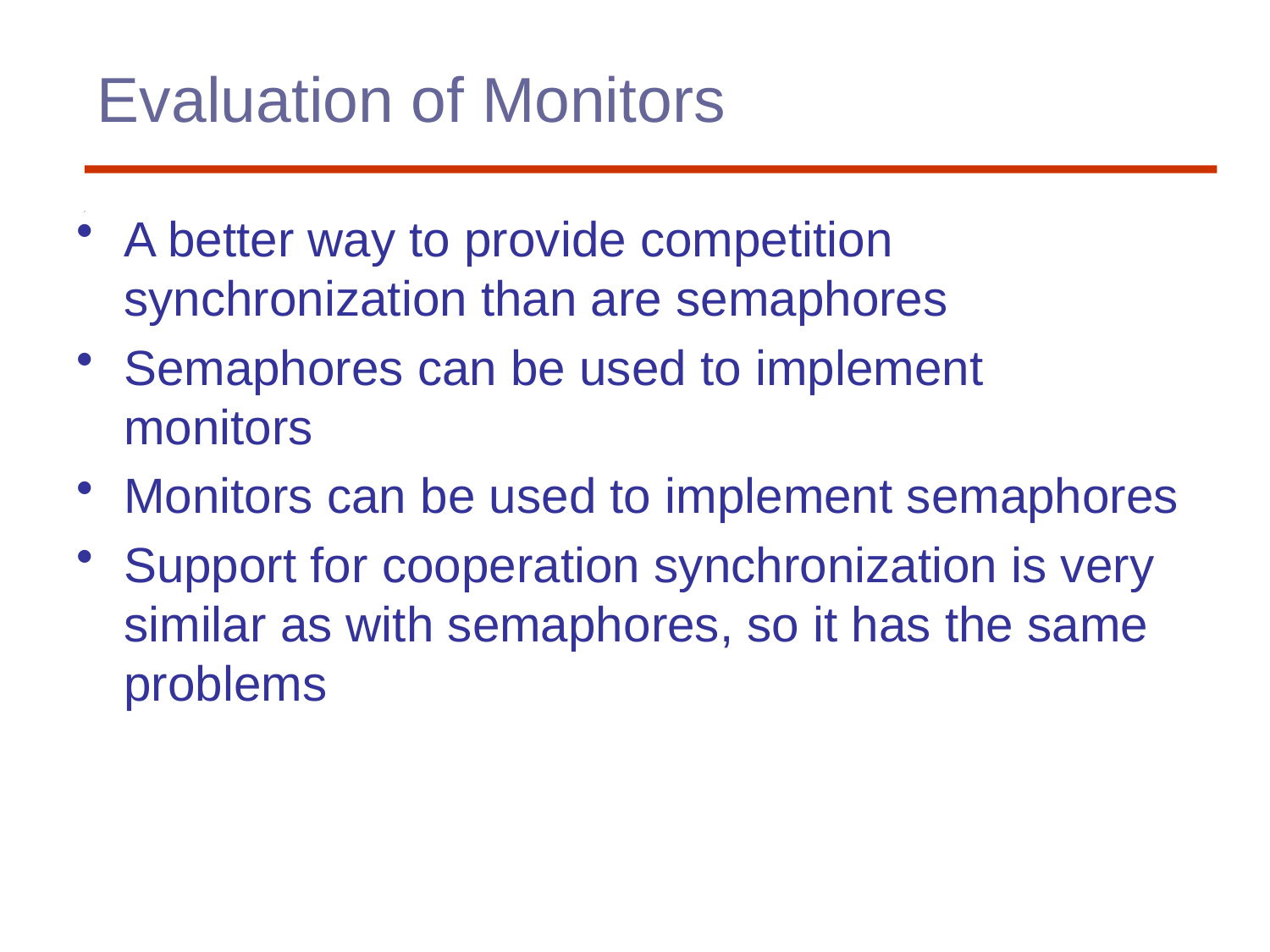

# Evaluation of Monitors
A better way to provide competition synchronization than are semaphores
Semaphores can be used to implement monitors
Monitors can be used to implement semaphores
Support for cooperation synchronization is very similar as with semaphores, so it has the same problems